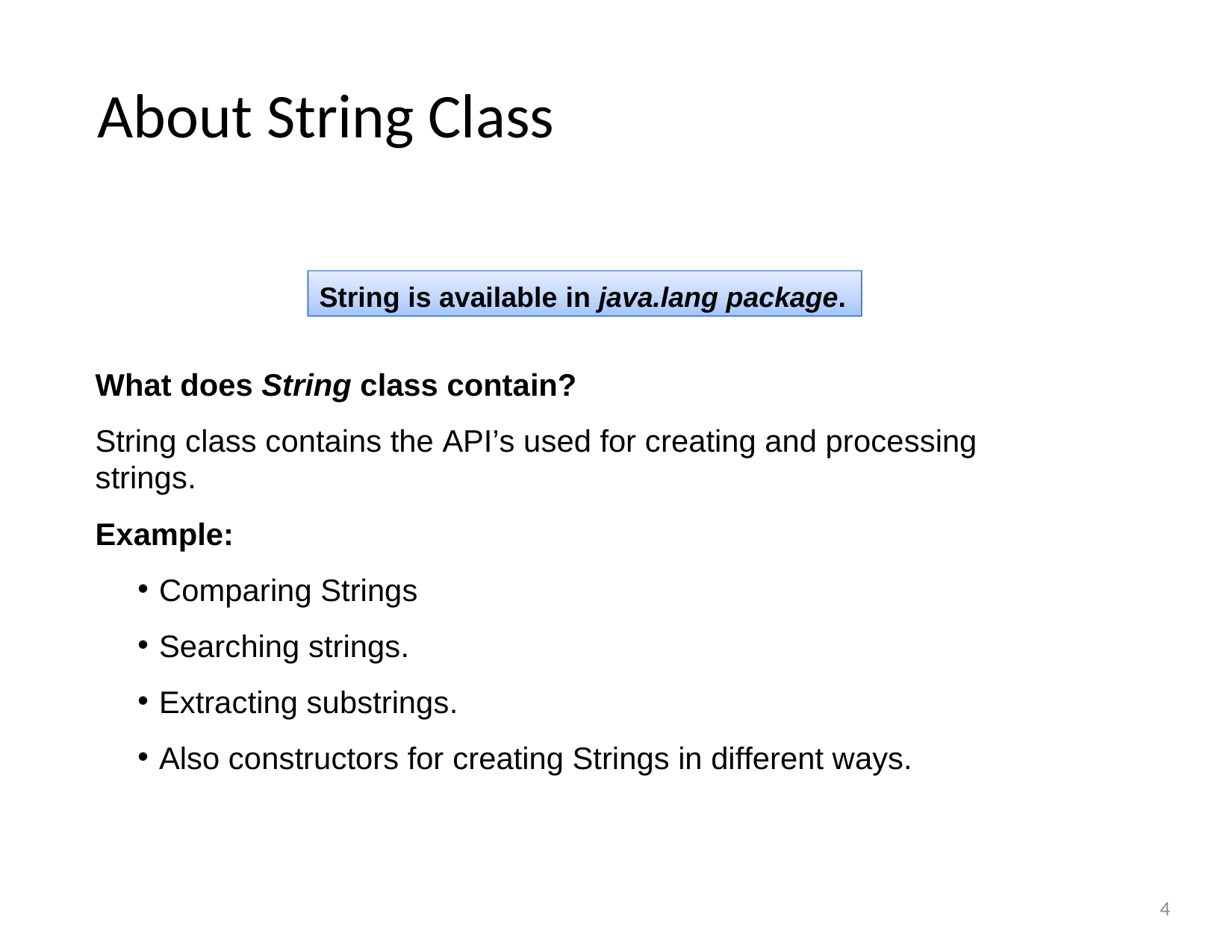

# About String Class

String is available in java.lang package.

What does String class contain?
String class contains the API’s used for creating and processing strings.
Example:
Comparing Strings
Searching strings.
Extracting substrings.
Also constructors for creating Strings in different ways.

4